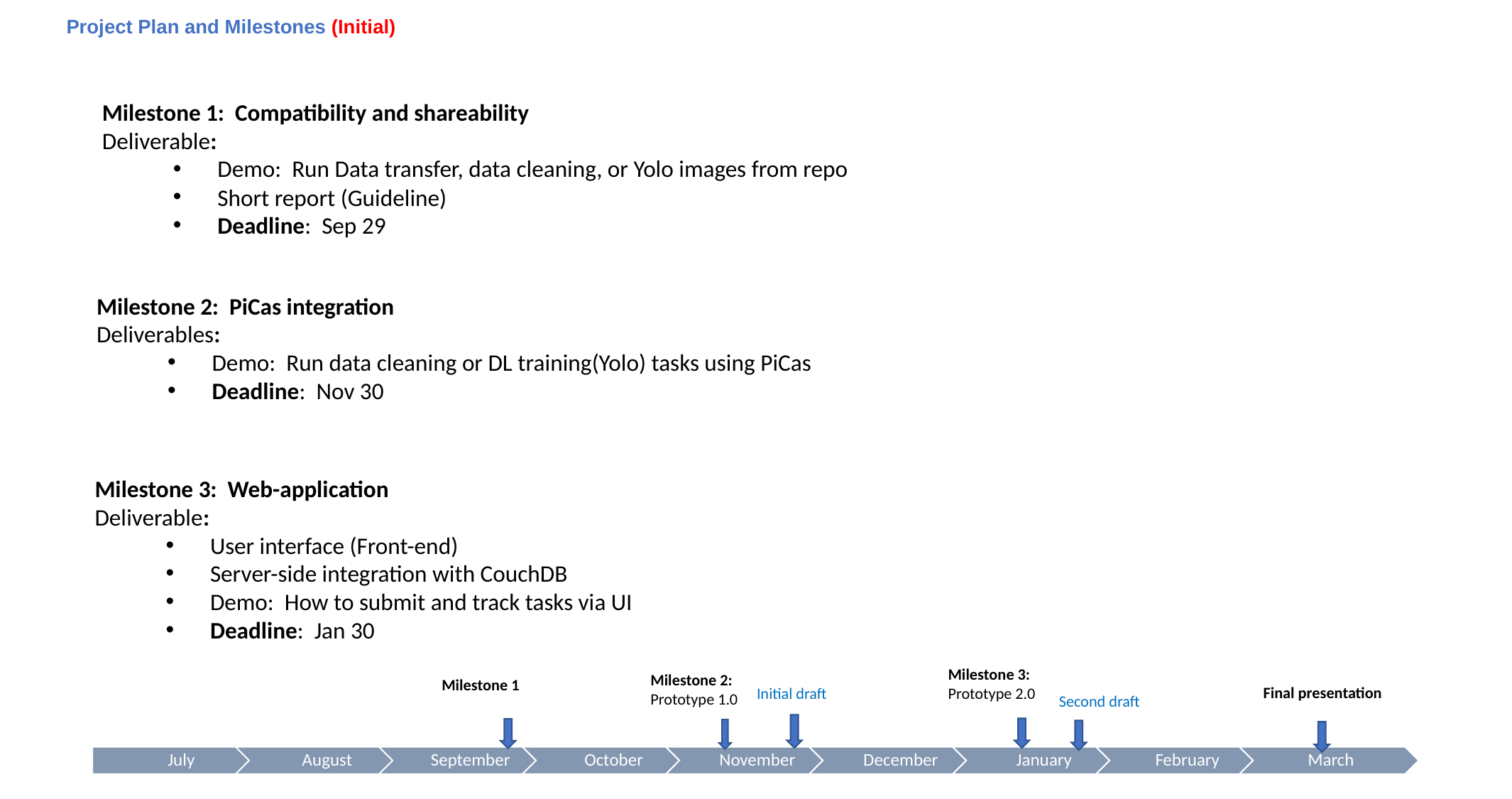

# Project Plan and Milestones (Initial)
Milestone 1:  Compatibility and shareability
Deliverable:
Demo:  Run Data transfer, data cleaning, or Yolo images from repo
Short report (Guideline)
Deadline:  Sep 29
Milestone 2:  PiCas integration
Deliverables:
Demo:  Run data cleaning or DL training(Yolo) tasks using PiCas
Deadline:  Nov 30
Milestone 3:  Web-application
Deliverable:
User interface (Front-end)
Server-side integration with CouchDB
Demo:  How to submit and track tasks via UI
Deadline:  Jan 30
Milestone 3:
Prototype 2.0
Milestone 2:
Prototype 1.0
Milestone 1
Final presentation
Initial draft
Second draft

July
August
September
October
November
December
January
February
March